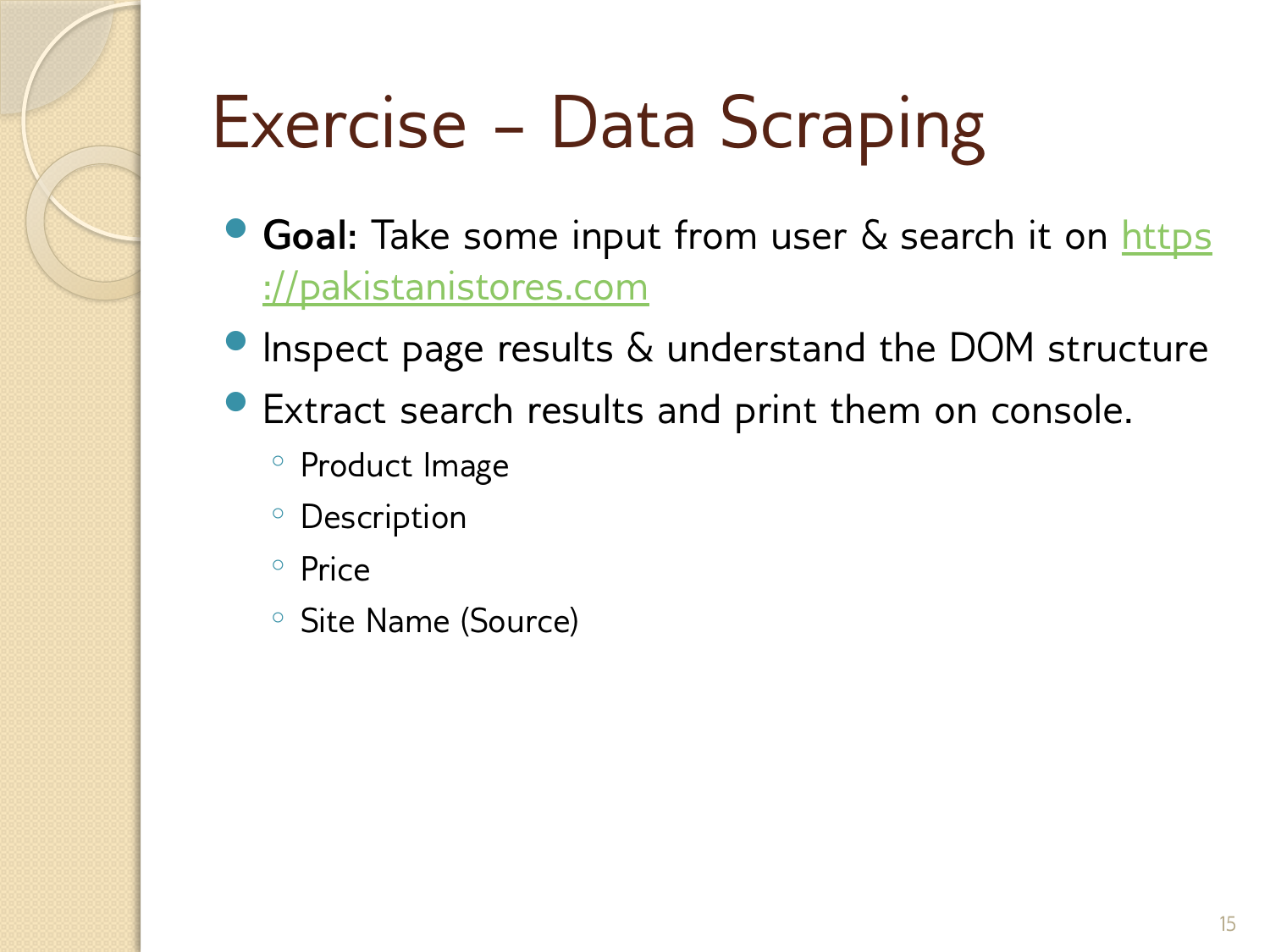

# Exercise – Data Scraping
Goal: Take some input from user & search it on https://pakistanistores.com
Inspect page results & understand the DOM structure
Extract search results and print them on console.
Product Image
Description
Price
Site Name (Source)
15